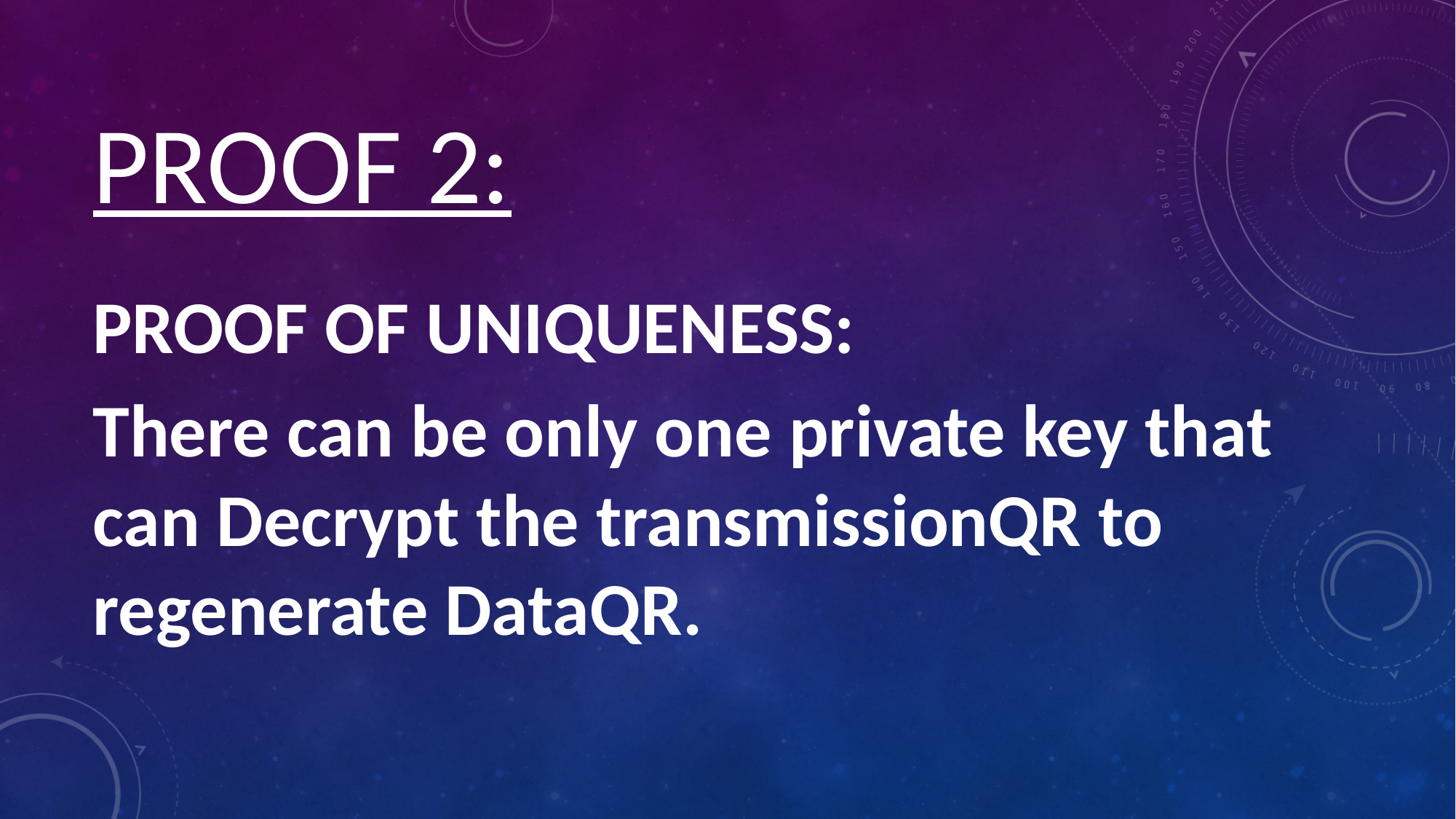

# PROOF 2:
PROOF OF UNIQUENESS:
There can be only one private key that can Decrypt the transmissionQR to regenerate DataQR.